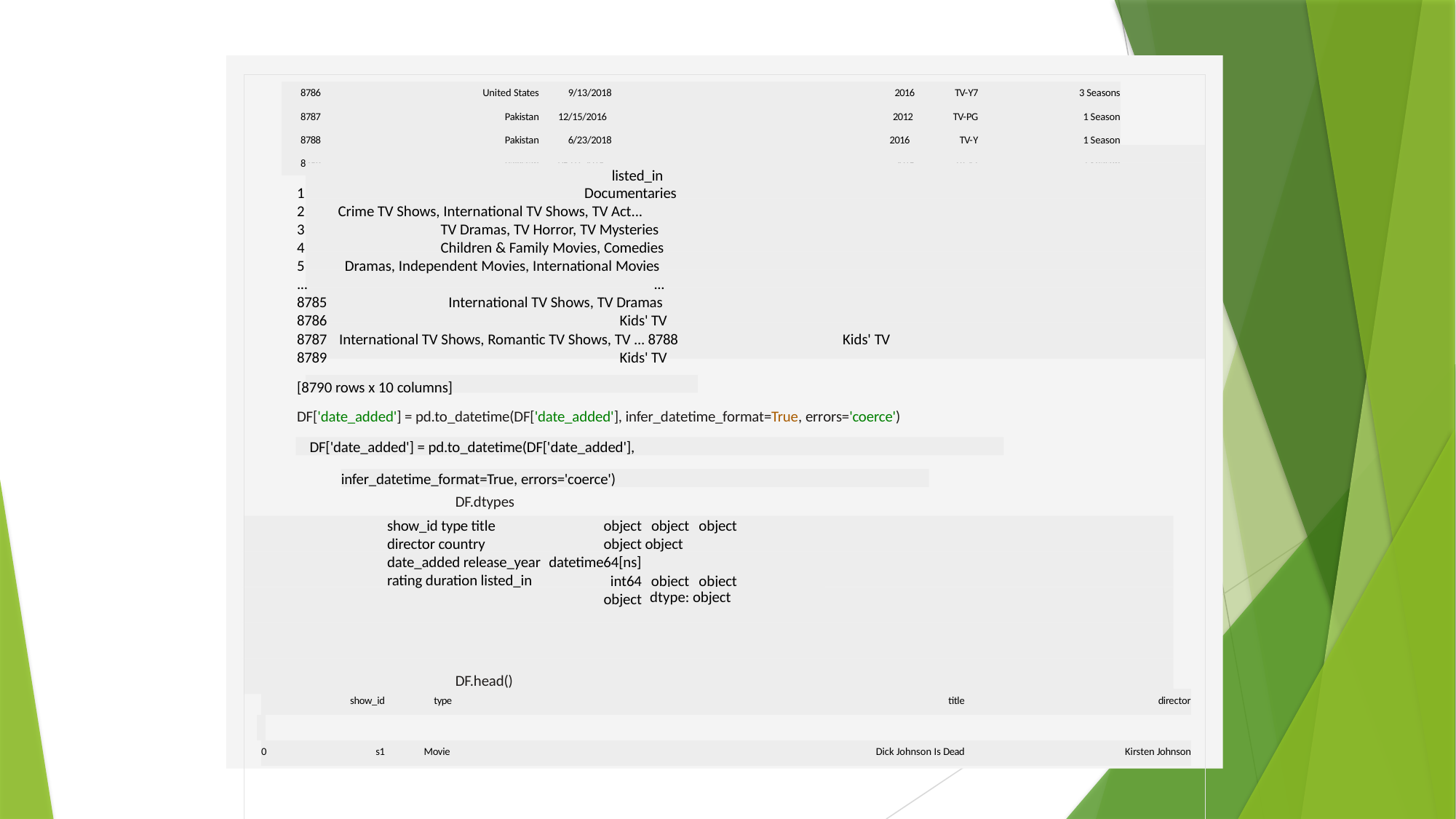

|  |  |  |  |  |  |
| --- | --- | --- | --- | --- | --- |
|  | 8786 | United States | 9/13/2018 | 2016 TV-Y7 | 3 Seasons |
|  | 8787 | Pakistan | 12/15/2016 | 2012 TV-PG | 1 Season |
|  | 8788 | Pakistan | 6/23/2018 | 2016 TV-Y | 1 Season |
|  | 8789 | Pakistan | 06-07-2018 | 2016 TV-Y7 | 1 Season |

listed_in
Documentaries
Crime TV Shows, International TV Shows, TV Act...
TV Dramas, TV Horror, TV Mysteries
Children & Family Movies, Comedies
Dramas, Independent Movies, International Movies
...	...
8785	International TV Shows, TV Dramas
8786	Kids' TV
8787	International TV Shows, Romantic TV Shows, TV ... 8788		Kids' TV
8789	Kids' TV
[8790 rows x 10 columns]
DF['date_added'] = pd.to_datetime(DF['date_added'], infer_datetime_format=True, errors='coerce')
DF['date_added'] = pd.to_datetime(DF['date_added'],
infer_datetime_format=True, errors='coerce')
DF.dtypes
show_id type title director country
date_added release_year rating duration listed_in
object object object object object
datetime64[ns]
int64 object object object

dtype: object
DF.head()
|  | show\_id | type | title | director |
| --- | --- | --- | --- | --- |
| \ |  |  |  |  |
| 0 | s1 | Movie | Dick Johnson Is Dead | Kirsten Johnson |